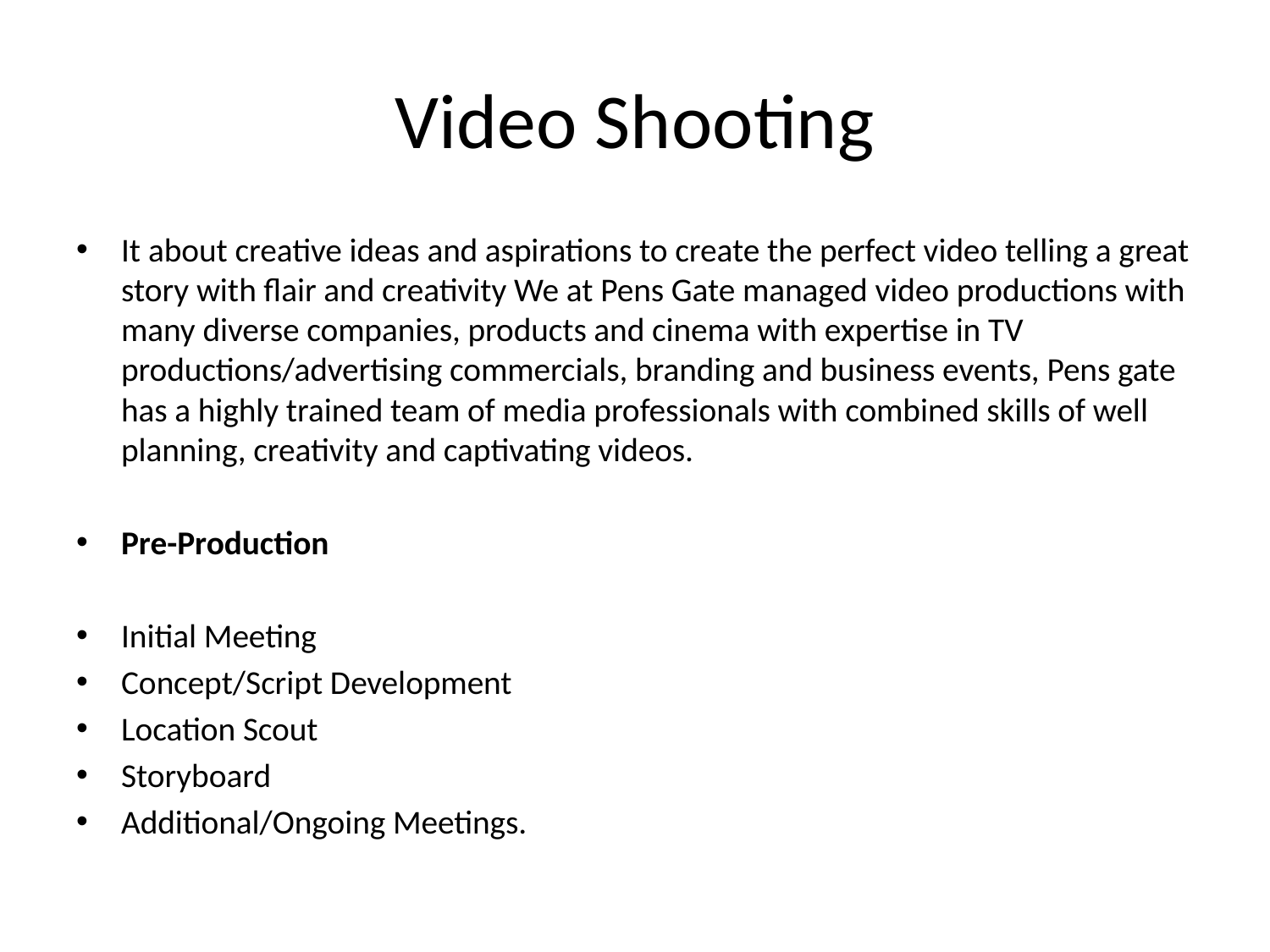

# Video Shooting
It about creative ideas and aspirations to create the perfect video telling a great story with flair and creativity We at Pens Gate managed video productions with many diverse companies, products and cinema with expertise in TV productions/advertising commercials, branding and business events, Pens gate has a highly trained team of media professionals with combined skills of well planning, creativity and captivating videos.

Pre-Production

Initial Meeting
Concept/Script Development
Location Scout
Storyboard
Additional/Ongoing Meetings.